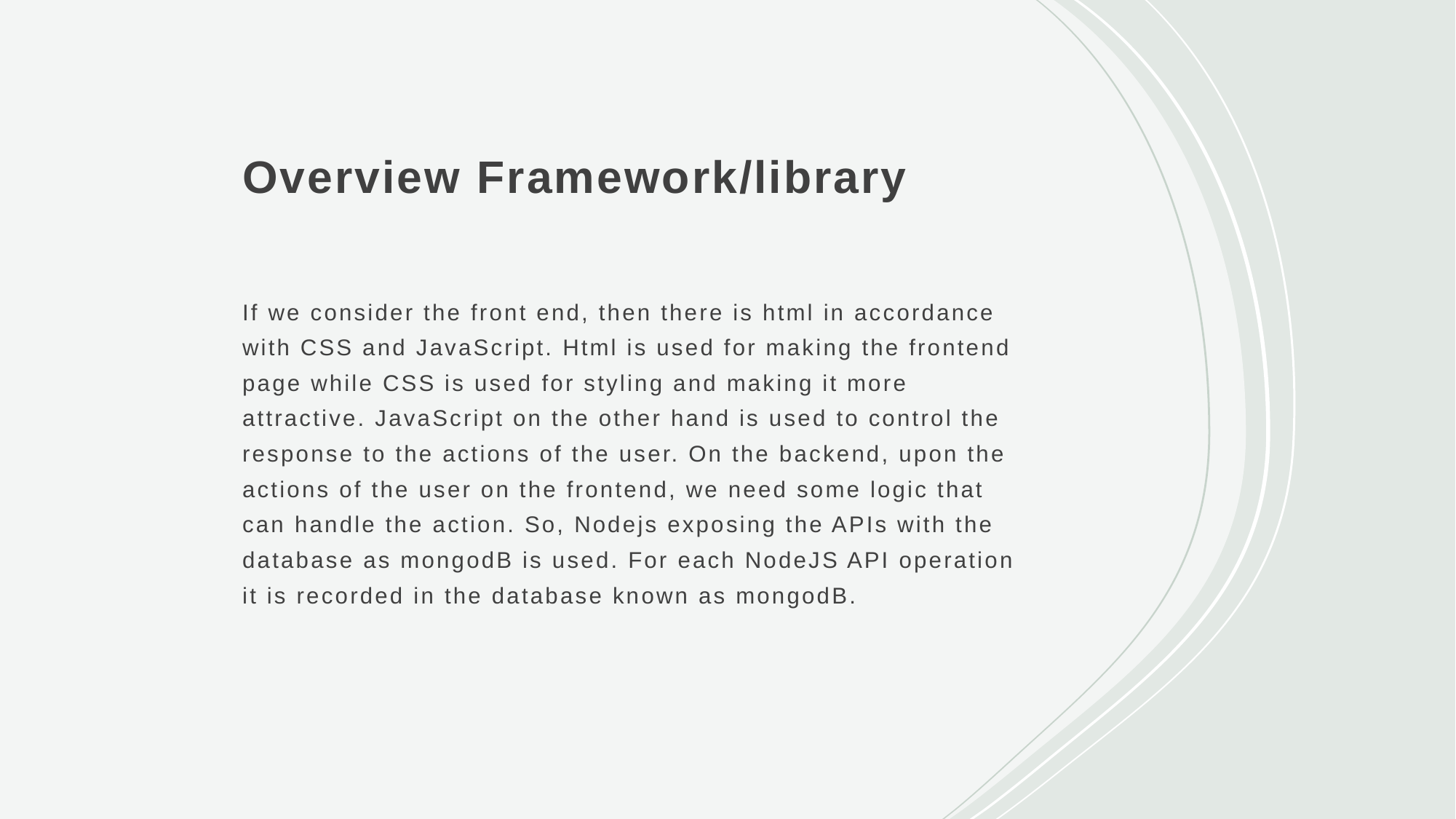

# Overview Framework/library
If we consider the front end, then there is html in accordance with CSS and JavaScript. Html is used for making the frontend page while CSS is used for styling and making it more attractive. JavaScript on the other hand is used to control the response to the actions of the user. On the backend, upon the actions of the user on the frontend, we need some logic that can handle the action. So, Nodejs exposing the APIs with the database as mongodB is used. For each NodeJS API operation it is recorded in the database known as mongodB.